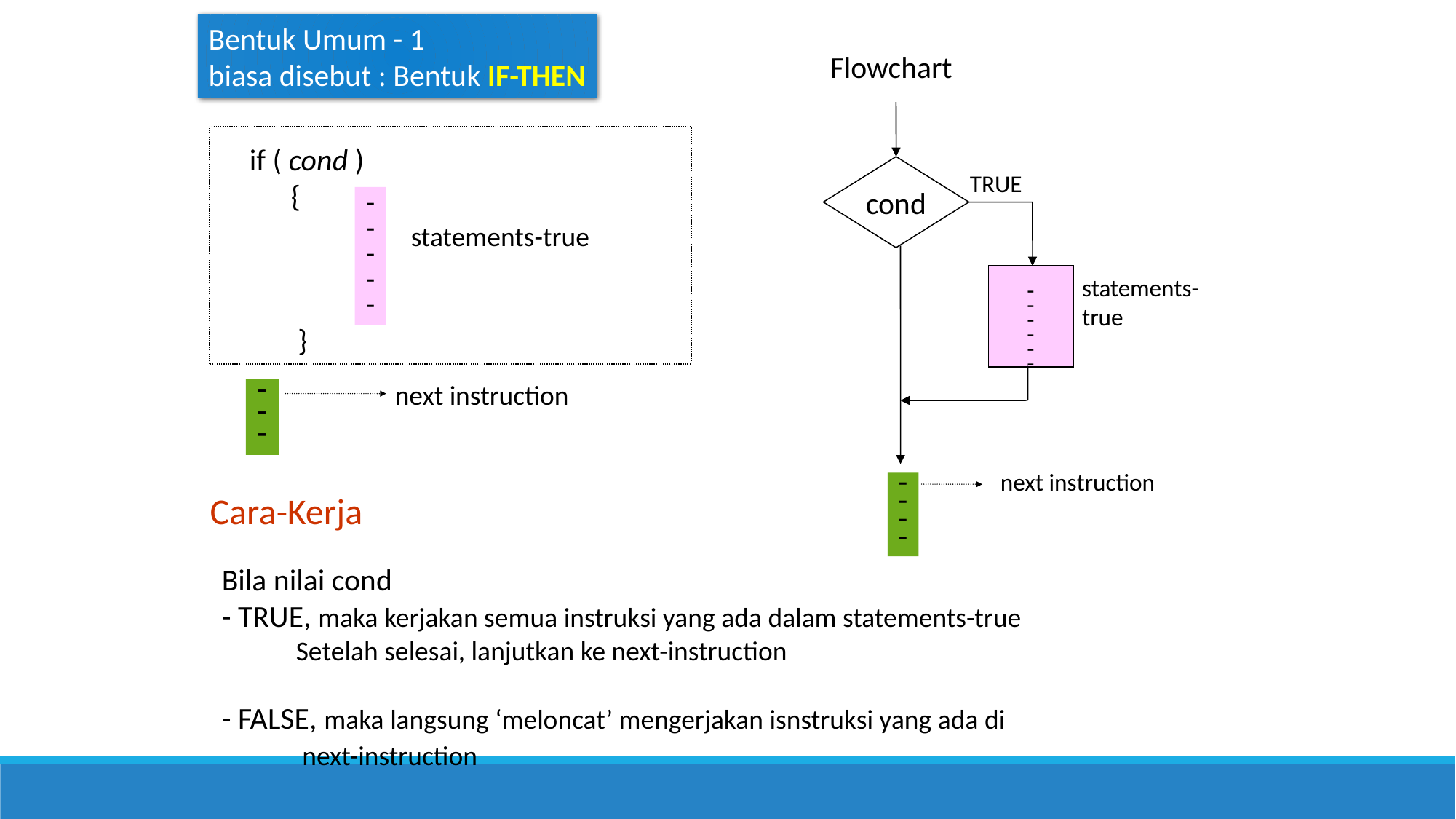

Bentuk Umum - 1
biasa disebut : Bentuk IF-THEN
Flowchart

if ( cond )
      {
cond
TRUE
-
-
-
-
-

statements-true

-
-
-
-
-
-
statements-
true
      }

next instruction
-
-
-

next instruction
-
-
-
-
  Cara-Kerja

Bila nilai cond
- TRUE, maka kerjakan semua instruksi yang ada dalam statements-true
            Setelah selesai, lanjutkan ke next-instruction

- FALSE, maka langsung ‘meloncat’ mengerjakan isnstruksi yang ada di
             next-instruction